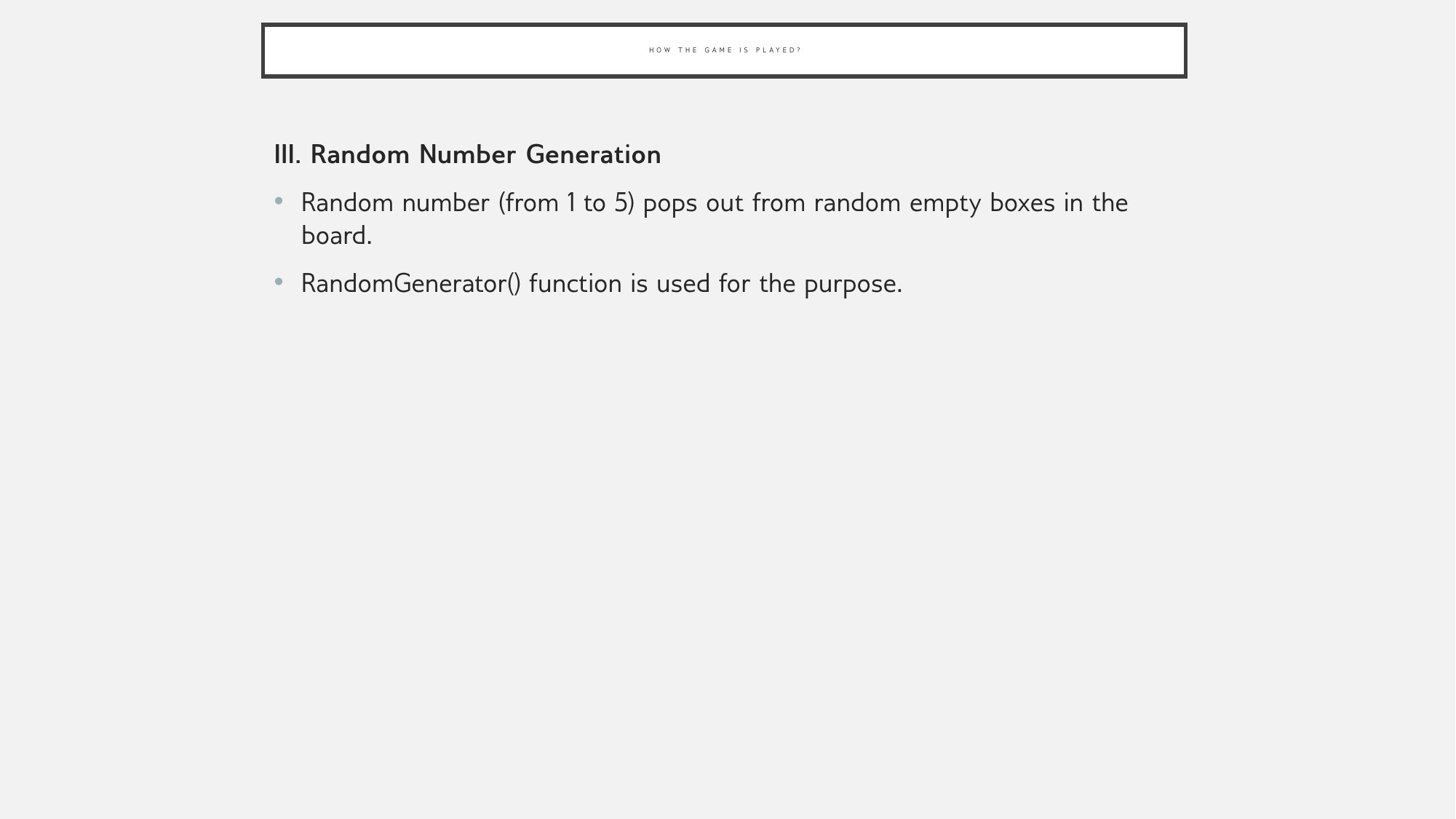

# How the Game is played?
III. Random Number Generation
Random number (from 1 to 5) pops out from random empty boxes in the board.
RandomGenerator() function is used for the purpose.